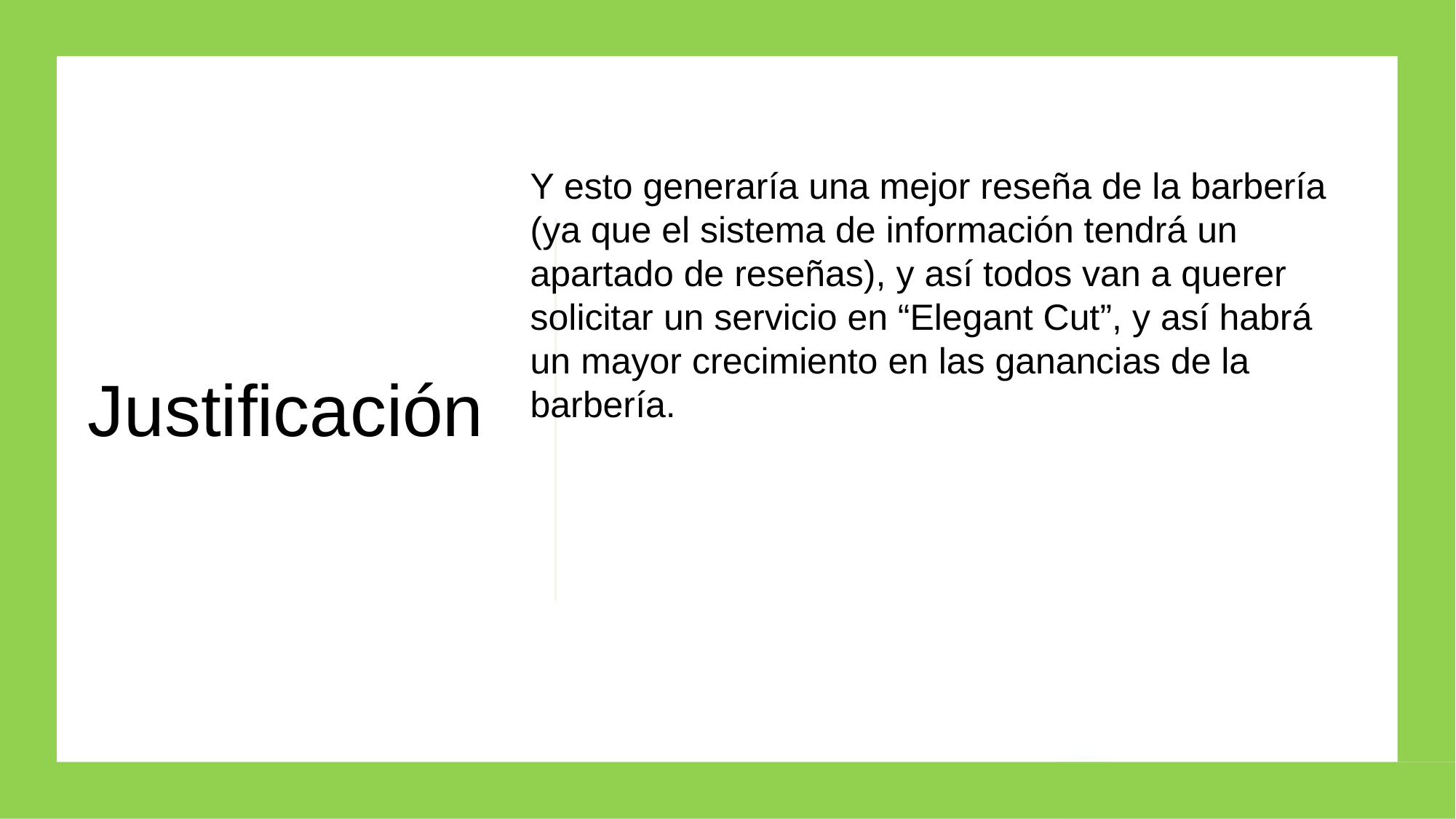

Y esto generaría una mejor reseña de la barbería (ya que el sistema de información tendrá un apartado de reseñas), y así todos van a querer solicitar un servicio en “Elegant Cut”, y así habrá un mayor crecimiento en las ganancias de la barbería.

Justificación